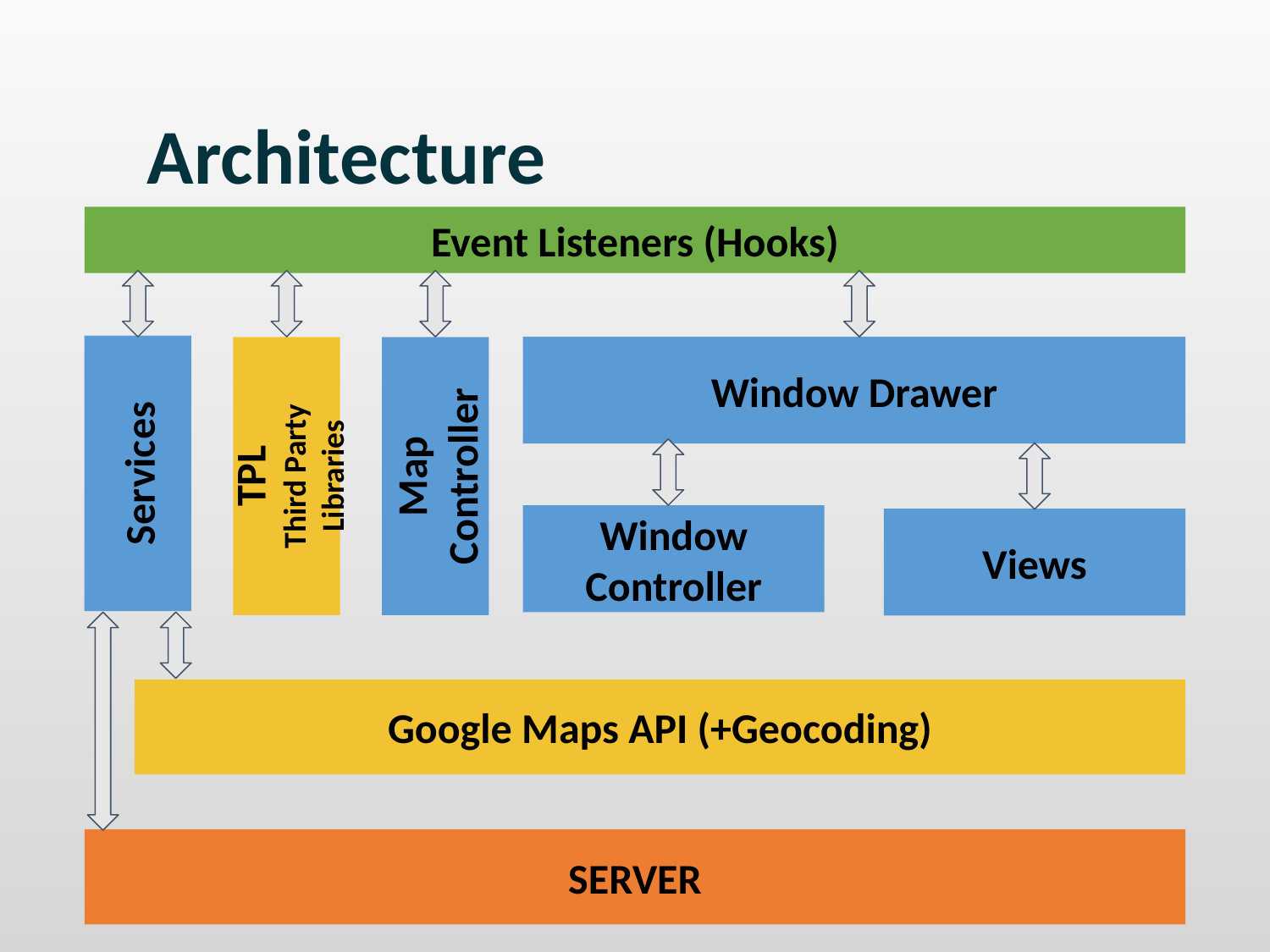

Architecture
Event Listeners (Hooks)

Window Drawer
Services
TPL
Third Party Libraries
Map Controller

Window Controller
Views

Google Maps API (+Geocoding)
SERVER